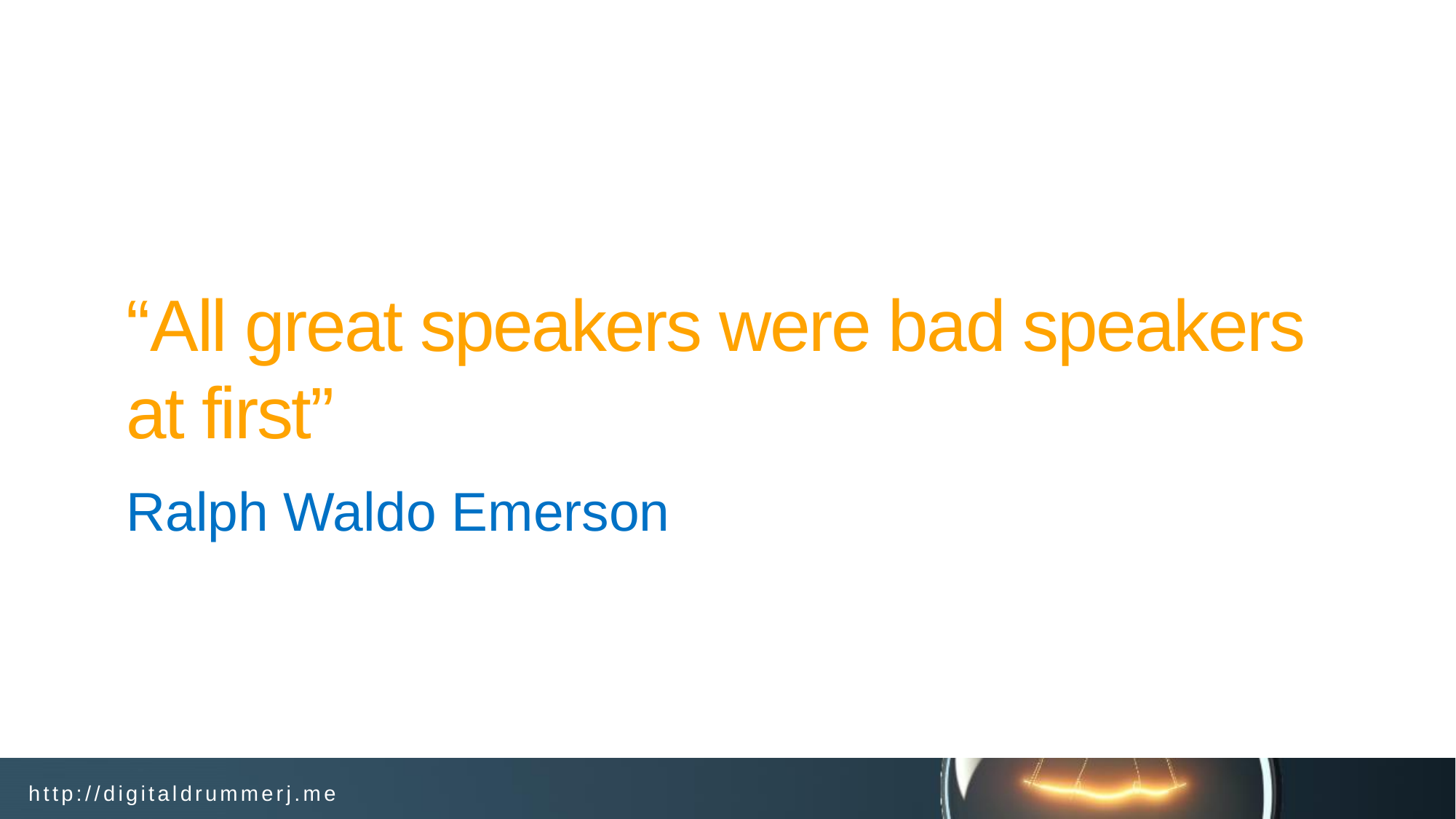

# “All great speakers were bad speakers at first”
Ralph Waldo Emerson